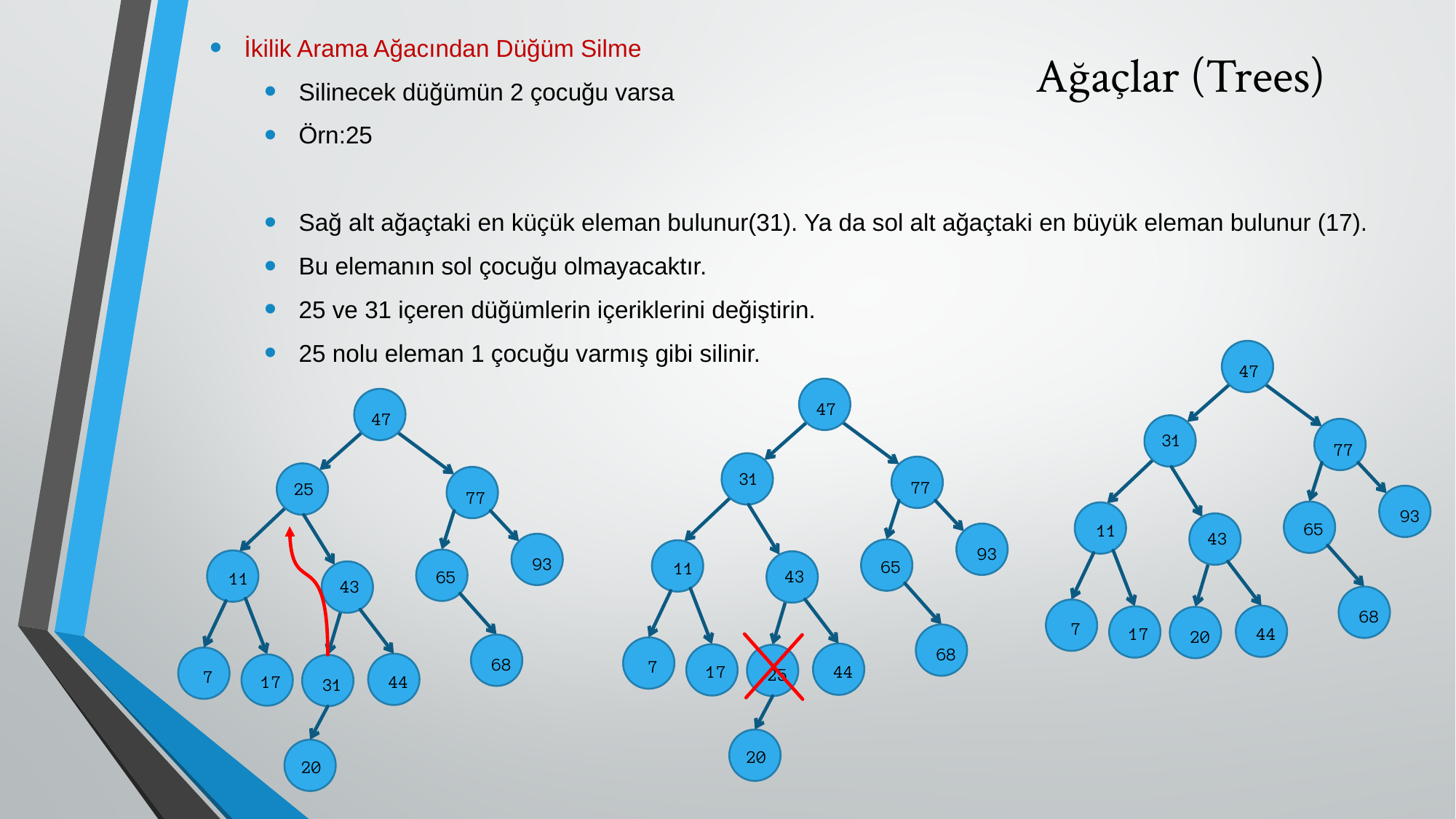

İkilik Arama Ağacından Düğüm Silme
Silinecek düğümün 2 çocuğu varsa
Örn:25

Sağ alt ağaçtaki en küçük eleman bulunur(31). Ya da sol alt ağaçtaki en büyük eleman bulunur (17).
Bu elemanın sol çocuğu olmayacaktır.
25 ve 31 içeren düğümlerin içeriklerini değiştirin.
25 nolu eleman 1 çocuğu varmış gibi silinir.
# Ağaçlar (Trees)

47

31

77

93

65

11

43

68

7

44

17

20

47

31

77

93

65

11

43

68

7

44

17

25

20

47

25

77

93

65

11

43

68

7

44

17

31

20